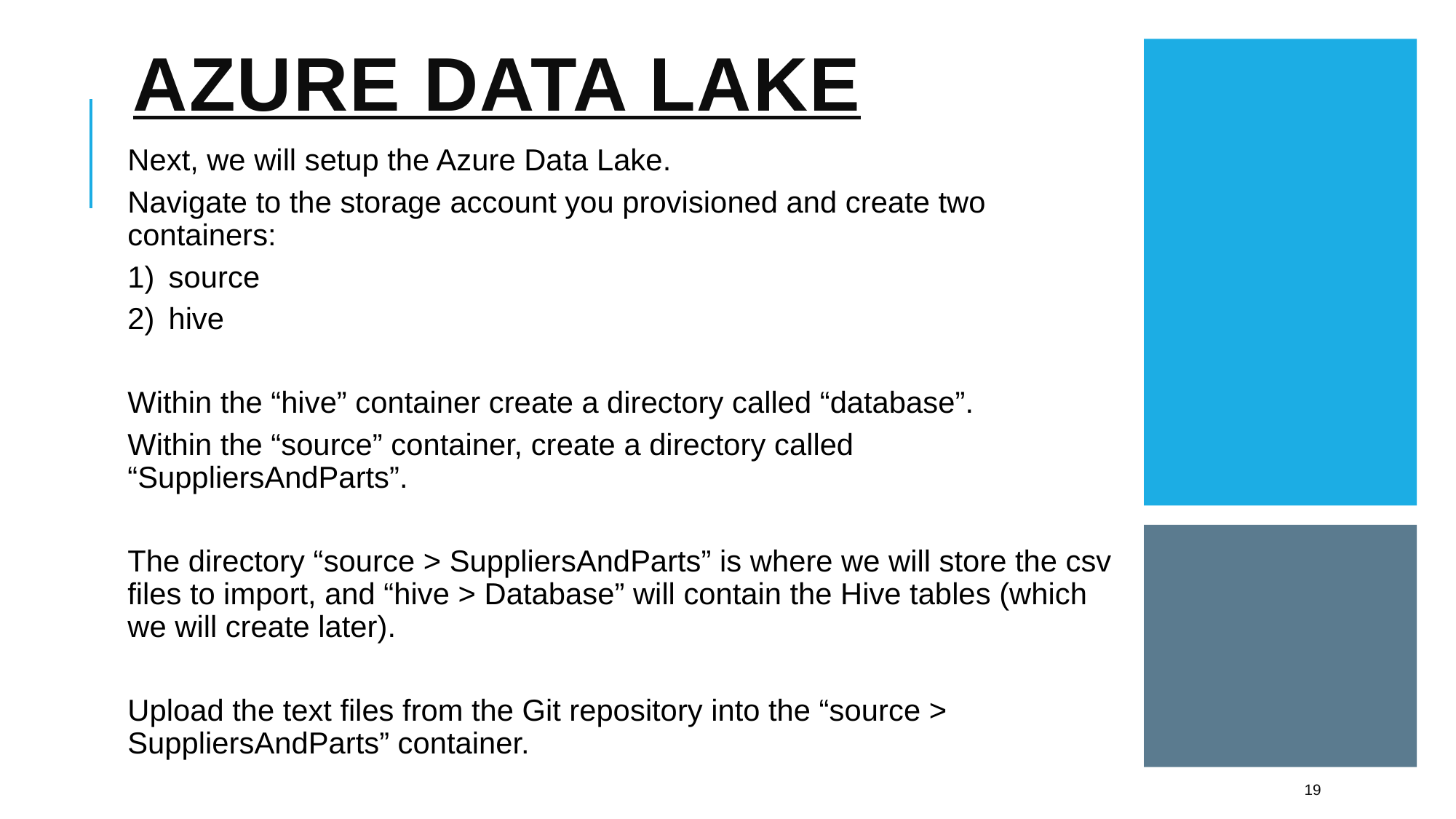

Azure Data Lake

Next, we will setup the Azure Data Lake.
Navigate to the storage account you provisioned and create two containers:
source
hive

Within the “hive” container create a directory called “database”.
Within the “source” container, create a directory called “SuppliersAndParts”.

The directory “source > SuppliersAndParts” is where we will store the csv files to import, and “hive > Database” will contain the Hive tables (which we will create later).

Upload the text files from the Git repository into the “source > SuppliersAndParts” container.

19